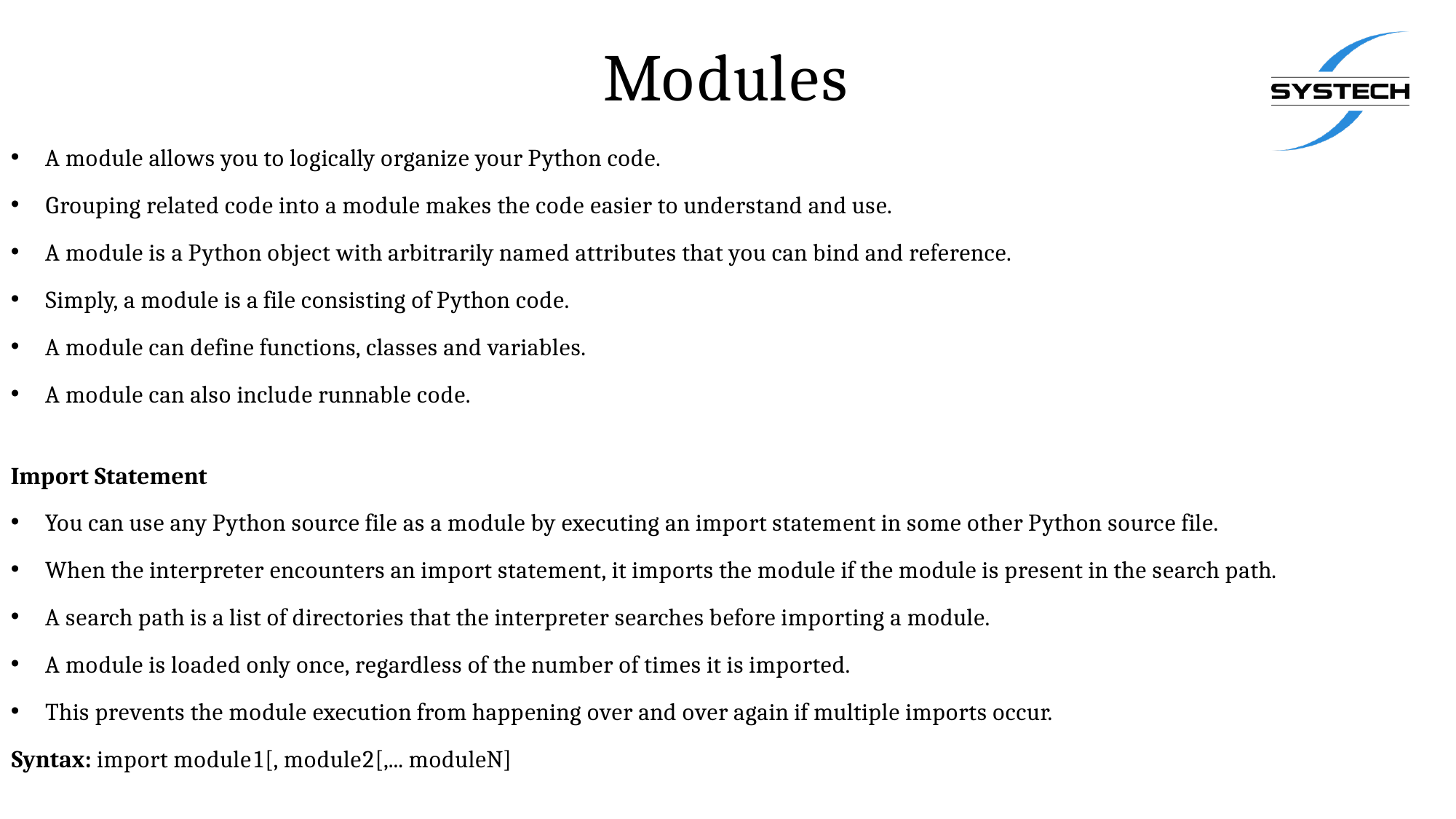

Modules
A module allows you to logically organize your Python code.
Grouping related code into a module makes the code easier to understand and use.
A module is a Python object with arbitrarily named attributes that you can bind and reference.
Simply, a module is a file consisting of Python code.
A module can define functions, classes and variables.
A module can also include runnable code.
Import Statement
You can use any Python source file as a module by executing an import statement in some other Python source file.
When the interpreter encounters an import statement, it imports the module if the module is present in the search path.
A search path is a list of directories that the interpreter searches before importing a module.
A module is loaded only once, regardless of the number of times it is imported.
This prevents the module execution from happening over and over again if multiple imports occur.
Syntax: import module1[, module2[,... moduleN]